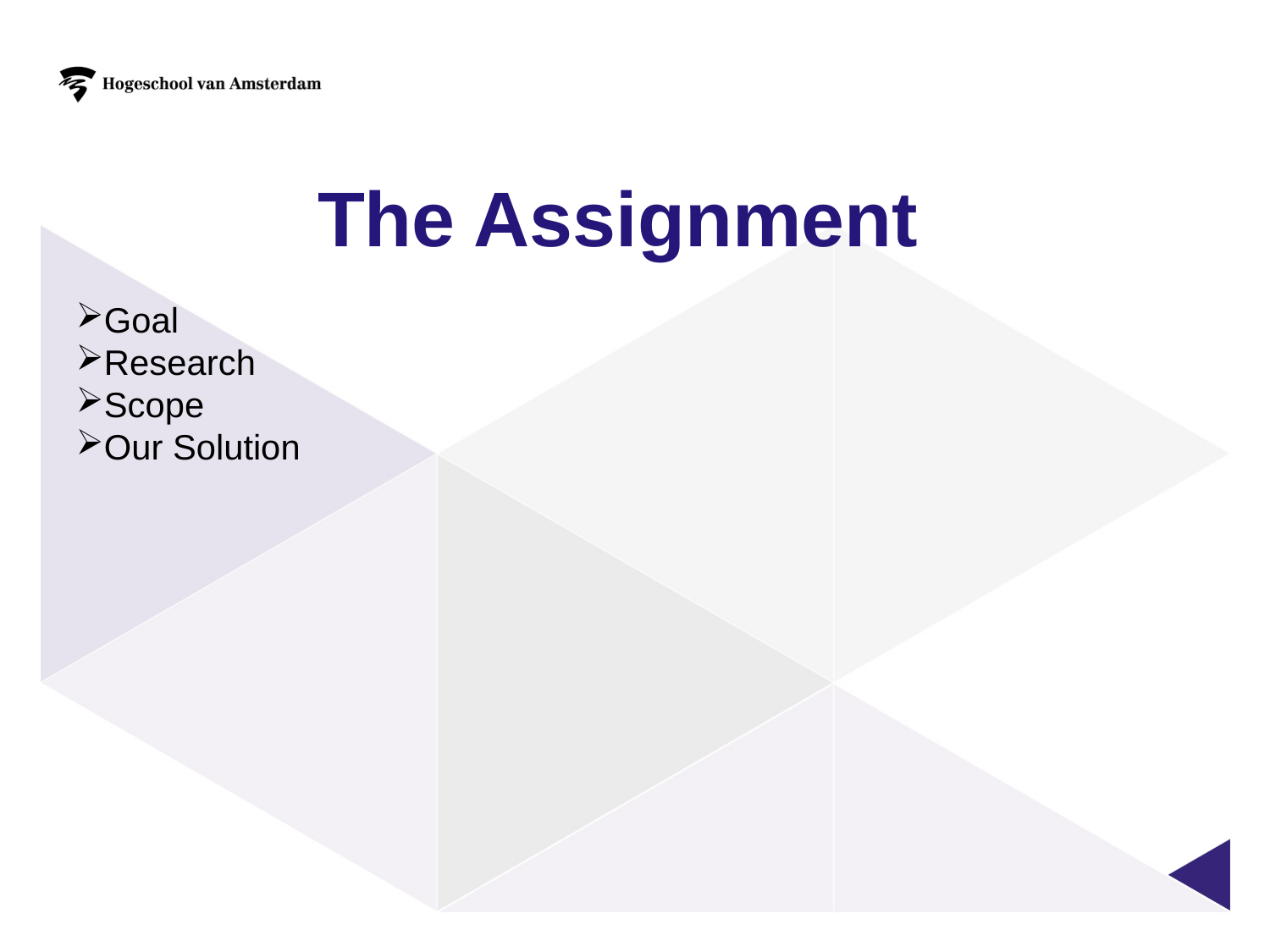

The Assignment
Goal
Research
Scope
Our Solution